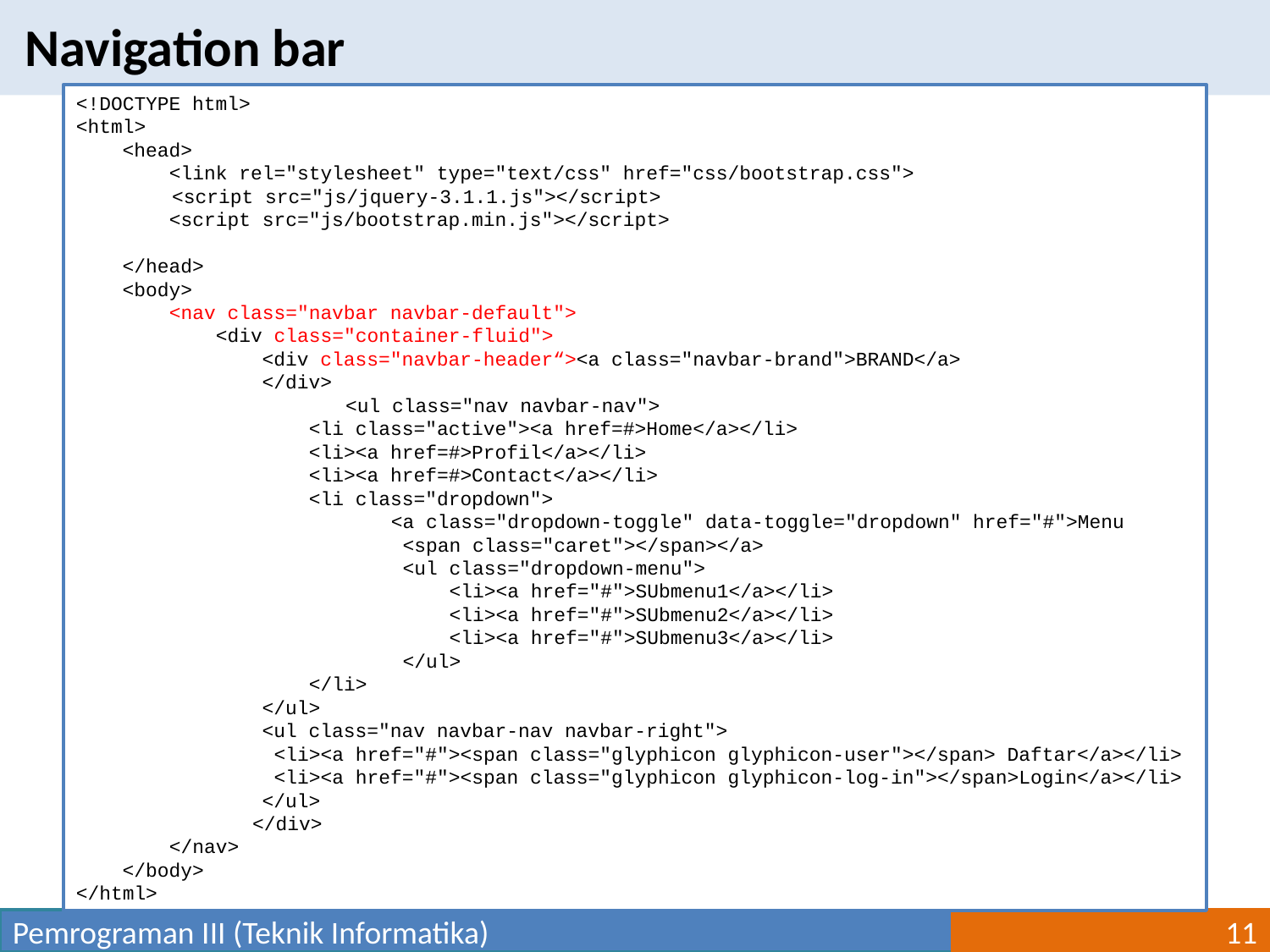

Navigation bar
<!DOCTYPE html>
<html>
    <head>
        <link rel="stylesheet" type="text/css" href="css/bootstrap.css">
	    <script src="js/jquery-3.1.1.js"></script>
        <script src="js/bootstrap.min.js"></script>

    </head>
    <body>
        <nav class="navbar navbar-default">
            <div class="container-fluid">
                <div class="navbar-header“><a class="navbar-brand">BRAND</a>
                </div>
		        <ul class="nav navbar-nav">
                    <li class="active"><a href=#>Home</a></li>
                    <li><a href=#>Profil</a></li>
                    <li><a href=#>Contact</a></li>
                    <li class="dropdown">
                    	 <a class="dropdown-toggle" data-toggle="dropdown" href="#">Menu
			  <span class="caret"></span></a>
			  <ul class="dropdown-menu">
			      <li><a href="#">SUbmenu1</a></li>
			      <li><a href="#">SUbmenu2</a></li>
			      <li><a href="#">SUbmenu3</a></li>
			  </ul>
                    </li>
                </ul>
                <ul class="nav navbar-nav navbar-right">
                 <li><a href="#"><span class="glyphicon glyphicon-user"></span> Daftar</a></li>
                 <li><a href="#"><span class="glyphicon glyphicon-log-in"></span>Login</a></li>
                </ul>
		</div>
        </nav>
    </body>
</html>